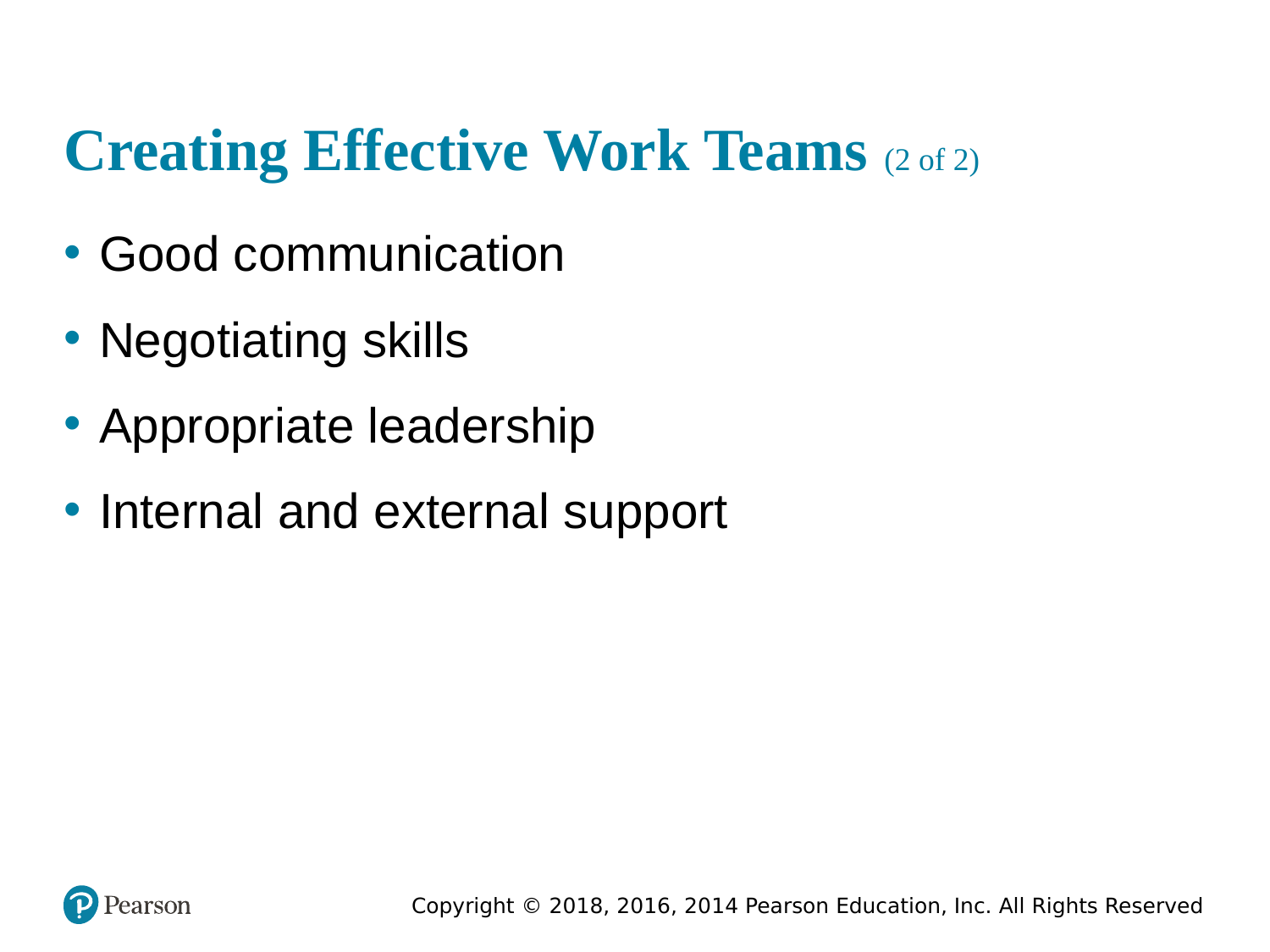

# Creating Effective Work Teams (2 of 2)
Good communication
Negotiating skills
Appropriate leadership
Internal and external support